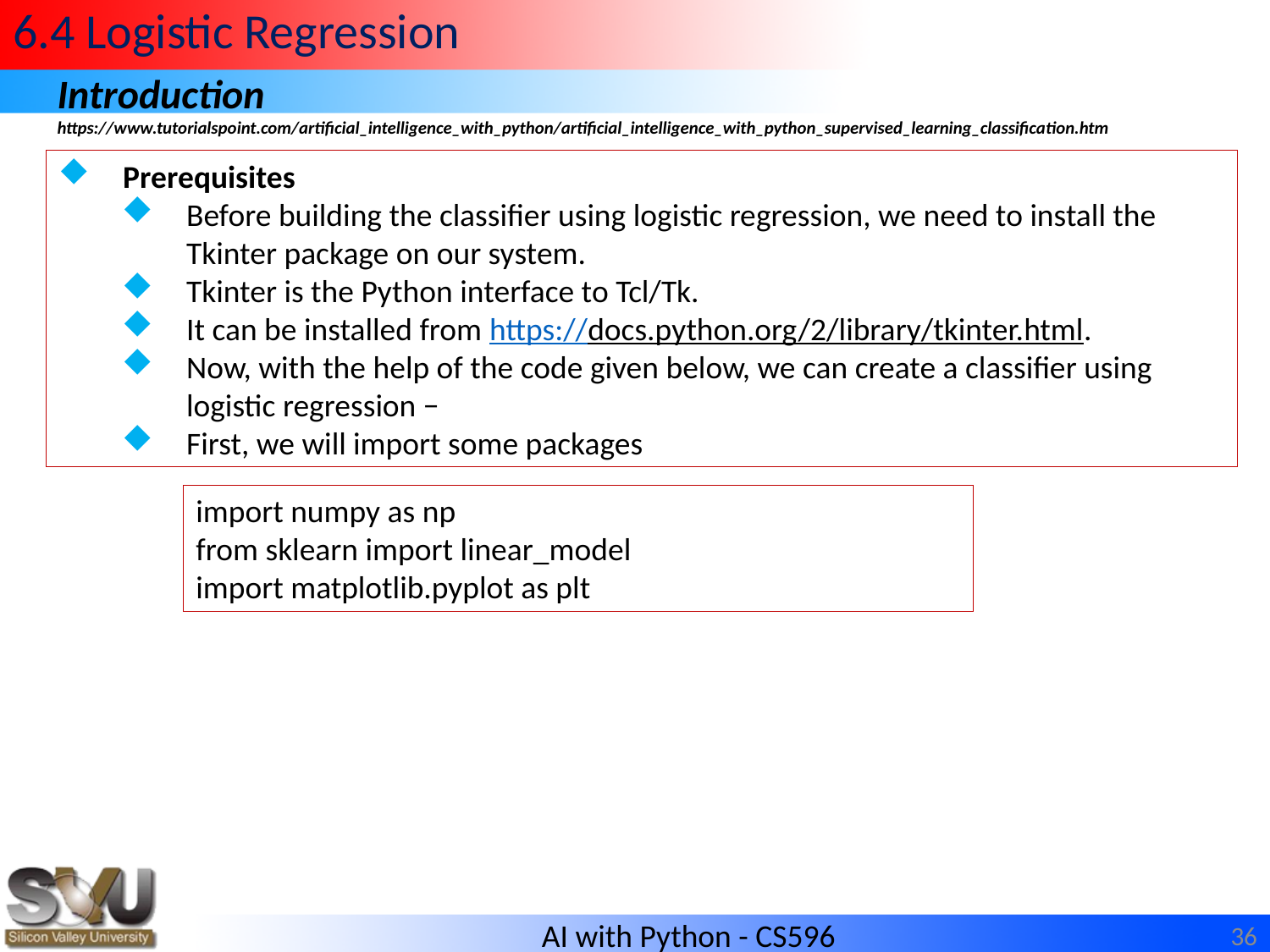

# 6.4 Logistic Regression
Introduction
https://www.tutorialspoint.com/artificial_intelligence_with_python/artificial_intelligence_with_python_supervised_learning_classification.htm
Prerequisites
Before building the classifier using logistic regression, we need to install the Tkinter package on our system.
Tkinter is the Python interface to Tcl/Tk.
It can be installed from https://docs.python.org/2/library/tkinter.html.
Now, with the help of the code given below, we can create a classifier using logistic regression −
First, we will import some packages
import numpy as np
from sklearn import linear_model
import matplotlib.pyplot as plt
36
AI with Python - CS596